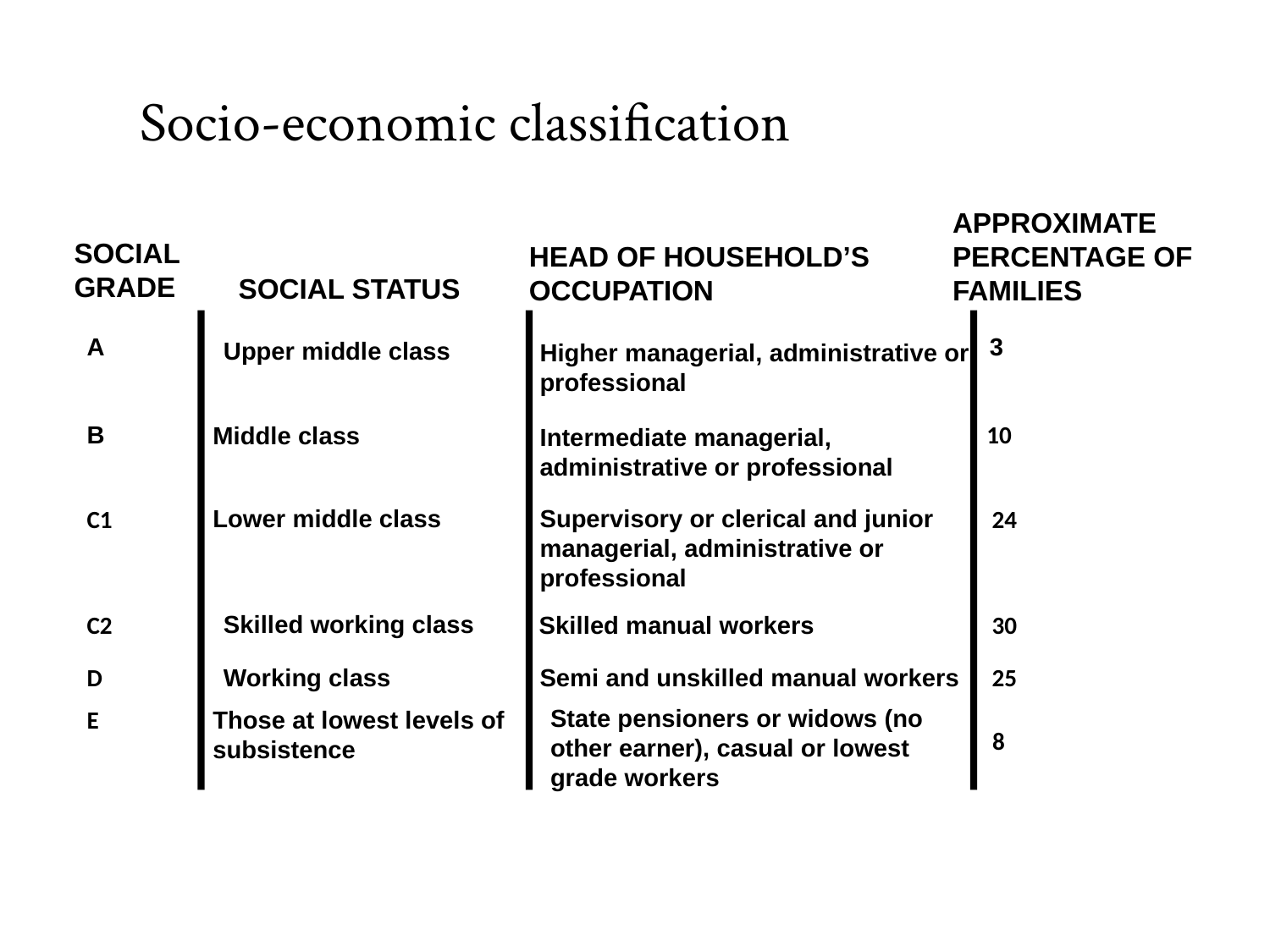

Socio-economic classification
APPROXIMATE PERCENTAGE OF FAMILIES
SOCIAL GRADE
HEAD OF HOUSEHOLD’S OCCUPATION
SOCIAL STATUS

A
  3
Upper middle class
Higher managerial, administrative or professional
B
  10
Middle class
Intermediate managerial, administrative or professional
Lower middle class
Supervisory or clerical and junior managerial, administrative or professional
C1
 24

Skilled working class
C2
Skilled manual workers
 30
Working class
D
Semi and unskilled manual workers
 25
State pensioners or widows (no other earner), casual or lowest grade workers
Those at lowest levels of subsistence
E
   8